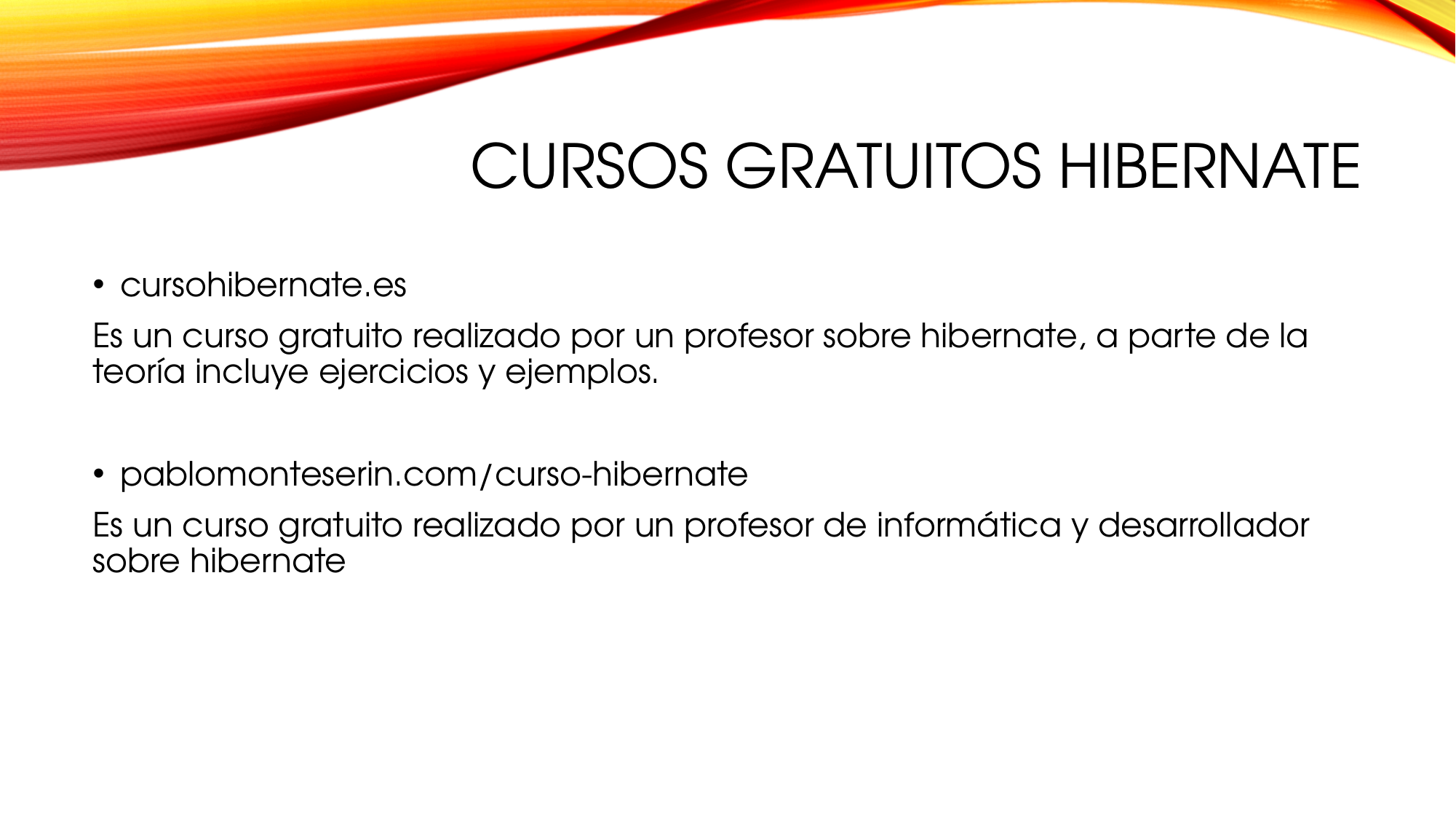

# CURSOS GRATUITOS HIBERNATE
cursohibernate.es
Es un curso gratuito realizado por un profesor sobre hibernate, a parte de la teoría incluye ejercicios y ejemplos.

pablomonteserin.com/curso-hibernate
Es un curso gratuito realizado por un profesor de informática y desarrollador sobre hibernate